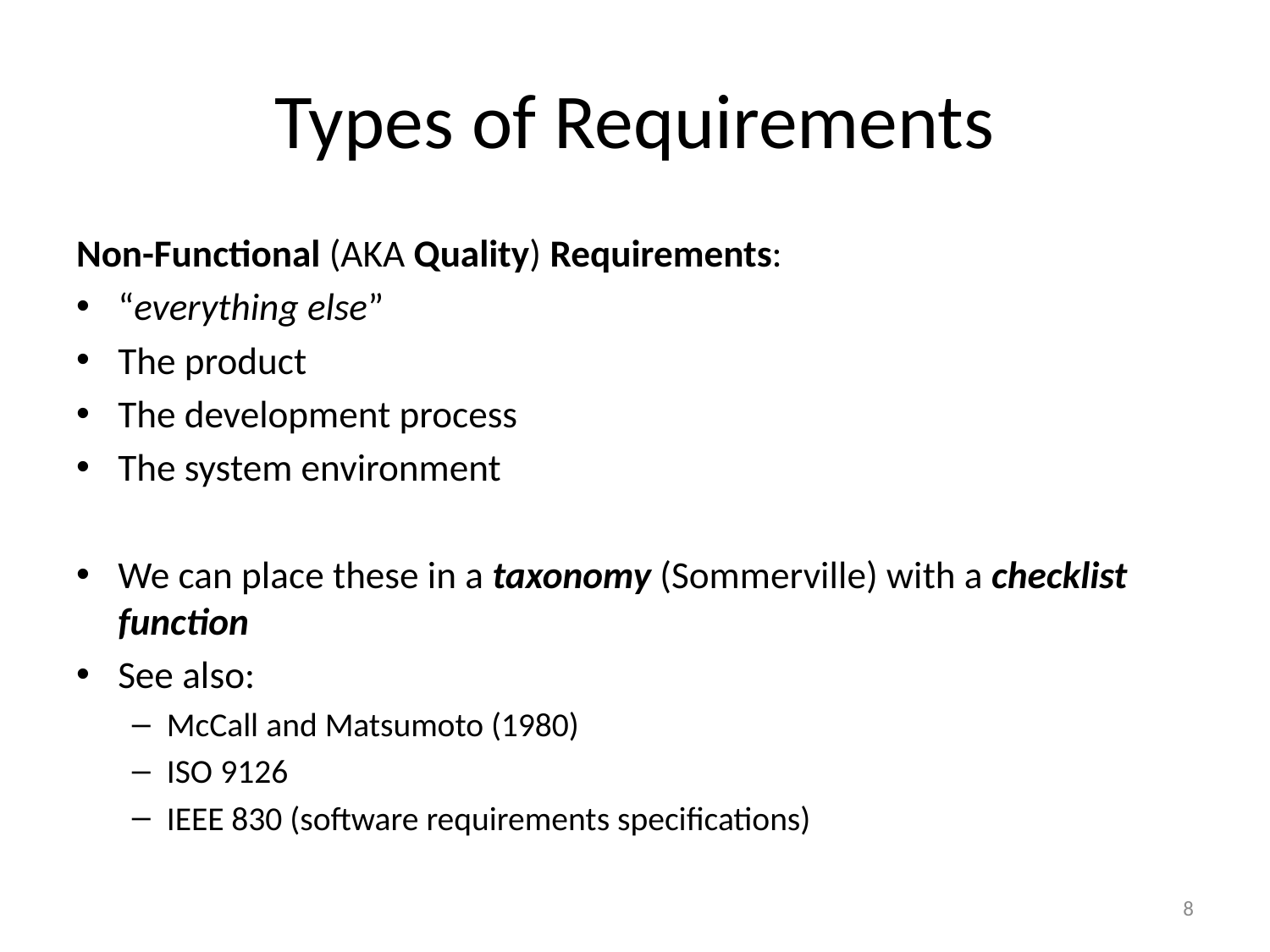

# Types of Requirements
Non-Functional (AKA Quality) Requirements:
“everything else”
The product
The development process
The system environment

We can place these in a taxonomy (Sommerville) with a checklist function
See also:
McCall and Matsumoto (1980)
ISO 9126
IEEE 830 (software requirements specifications)
8